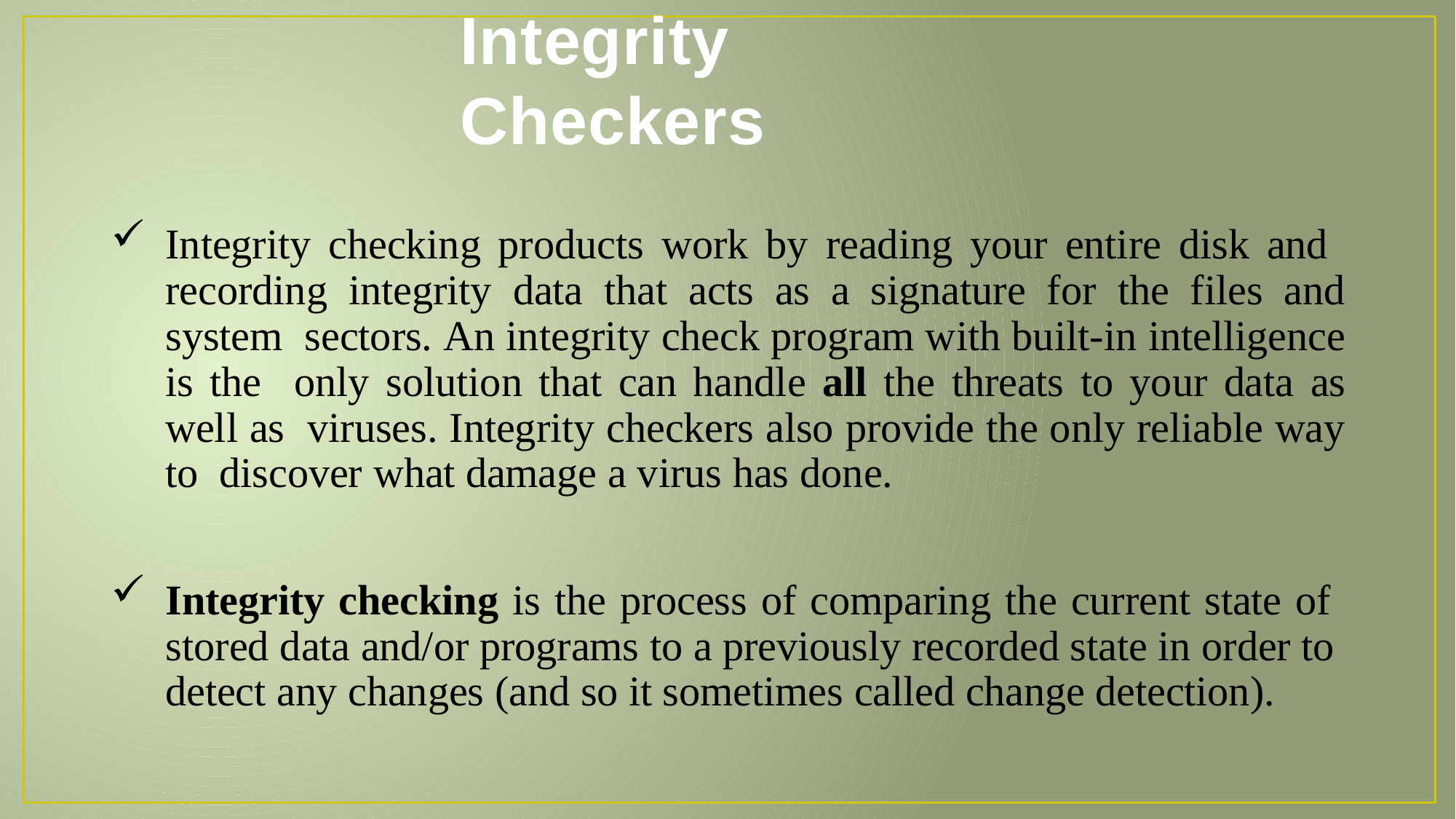

# Integrity Checkers
Integrity checking products work by reading your entire disk and  recording integrity data that acts as a signature for the files and system  sectors. An integrity check program with built-in intelligence is the  only solution that can handle all the threats to your data as well as  viruses. Integrity checkers also provide the only reliable way to  discover what damage a virus has done.

Integrity checking is the process of comparing the current state of  stored data and/or programs to a previously recorded state in order to  detect any changes (and so it sometimes called change detection).